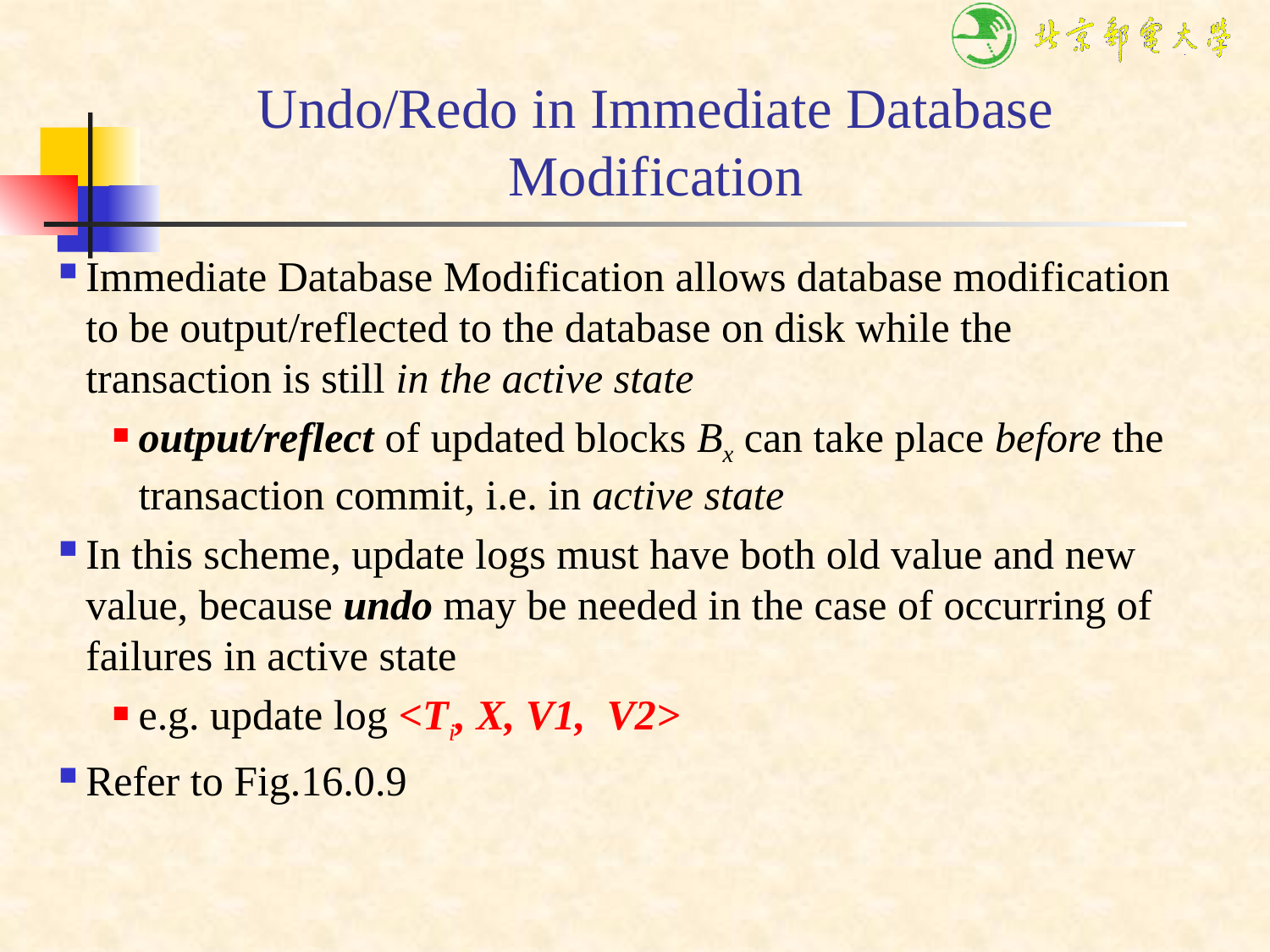

# Undo/Redo in Immediate Database Modification
Immediate Database Modification allows database modification to be output/reflected to the database on disk while the transaction is still in the active state
output/reflect of updated blocks Bx can take place before the transaction commit, i.e. in active state
In this scheme, update logs must have both old value and new value, because undo may be needed in the case of occurring of failures in active state
e.g. update log <Ti, X, V1,  V2>
Refer to Fig.16.0.9

36